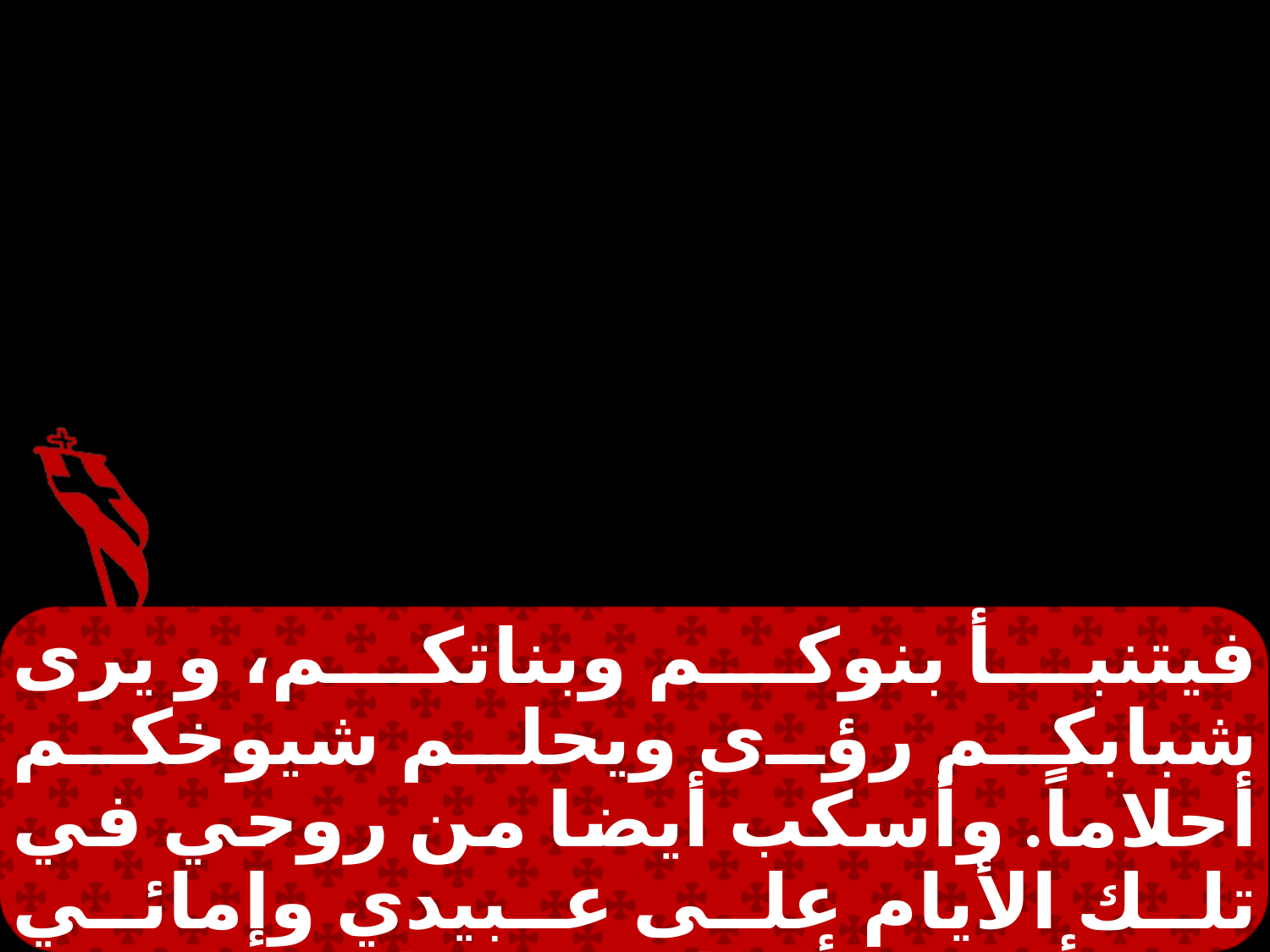

فيتنبأ بنوكم وبناتكم، و يرى شبابكم رؤى ويحلم شيوخكم أحلاماً. وأسكب أيضا من روحي في تلك الأيام على عبيدي وإمائي فيتنبأون. و أعطى عجائب في السماء من فوق وآياتٍ على الأرض من اسفل: